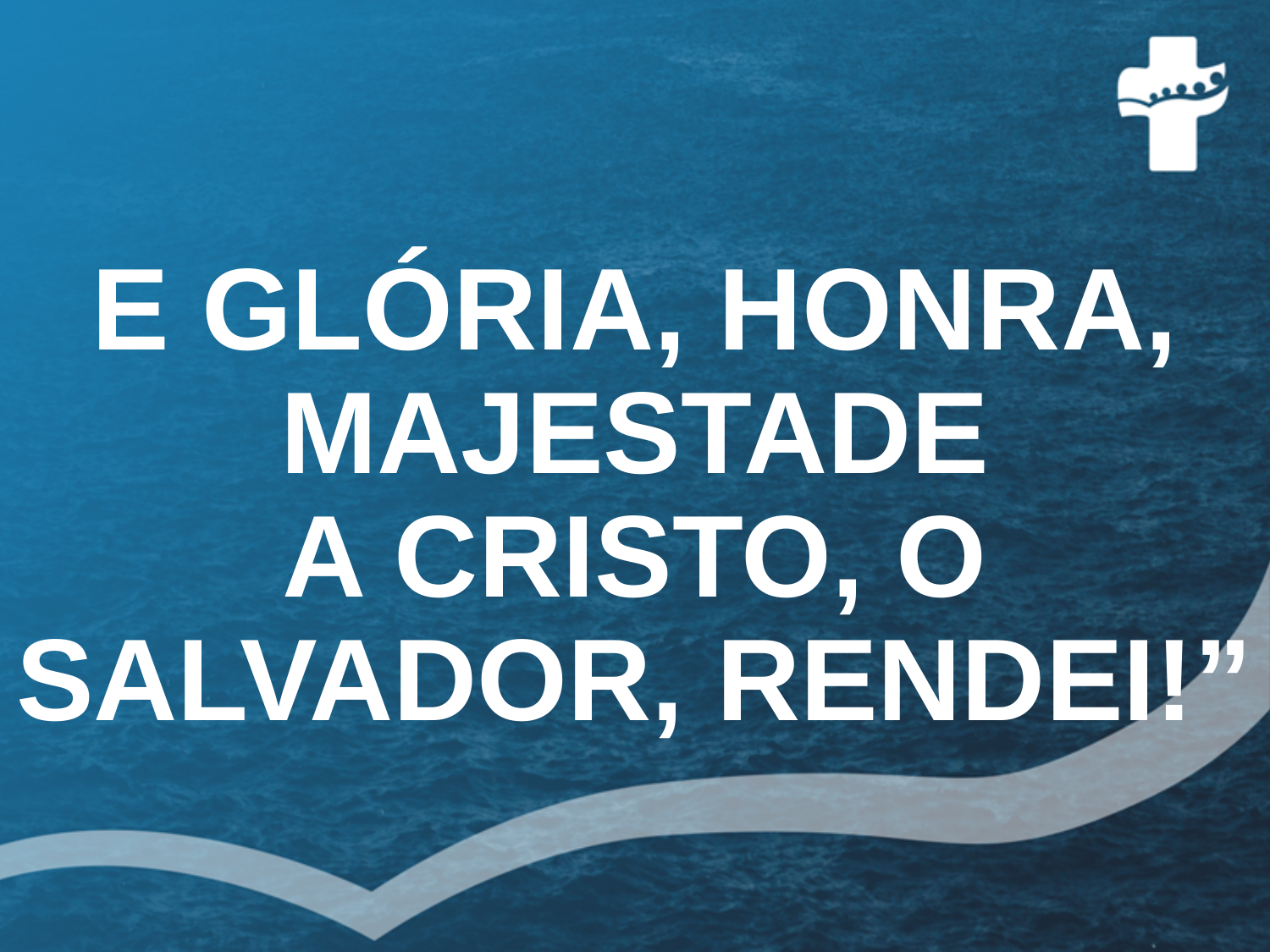

# E GLÓRIA, HONRA, MAJESTADE A CRISTO, O SALVADOR, RENDEI!”